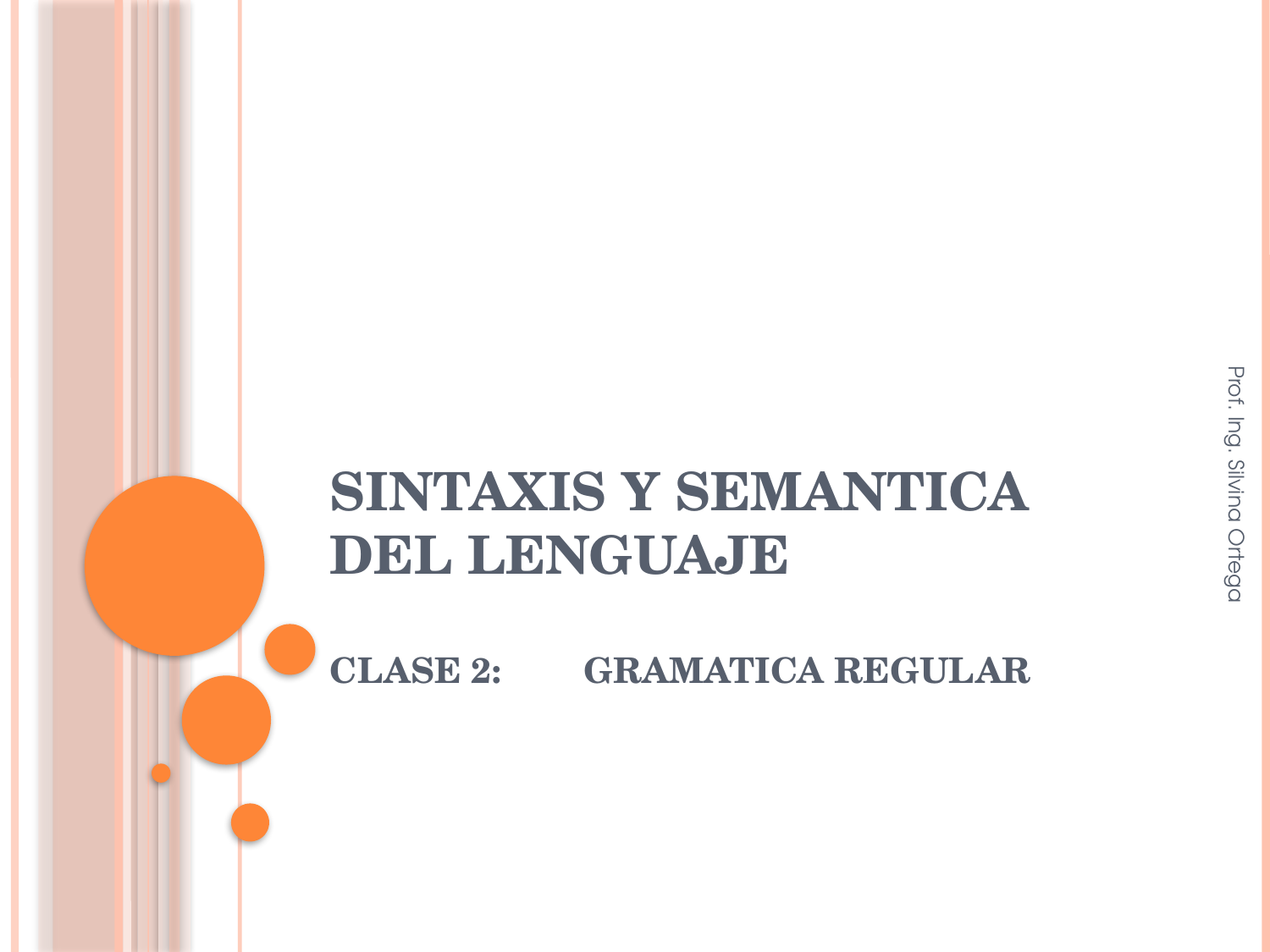

# Sintaxis y Semantica del lenguaje Clase 2: 	Gramatica Regular
Prof. Ing. Silvina Ortega